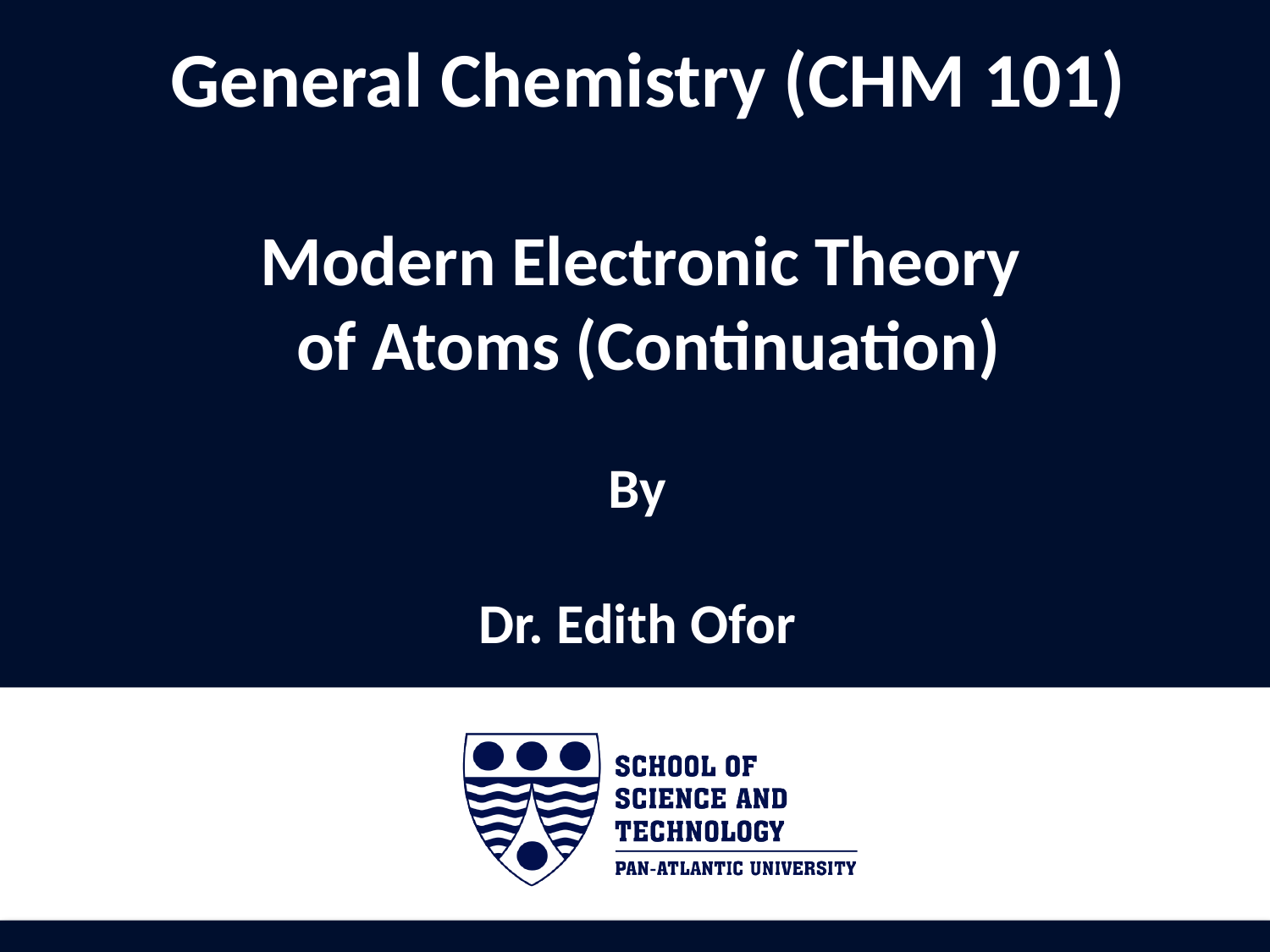

# General Chemistry (CHM 101) Modern Electronic Theory of Atoms (Continuation)
By

Dr. Edith Ofor